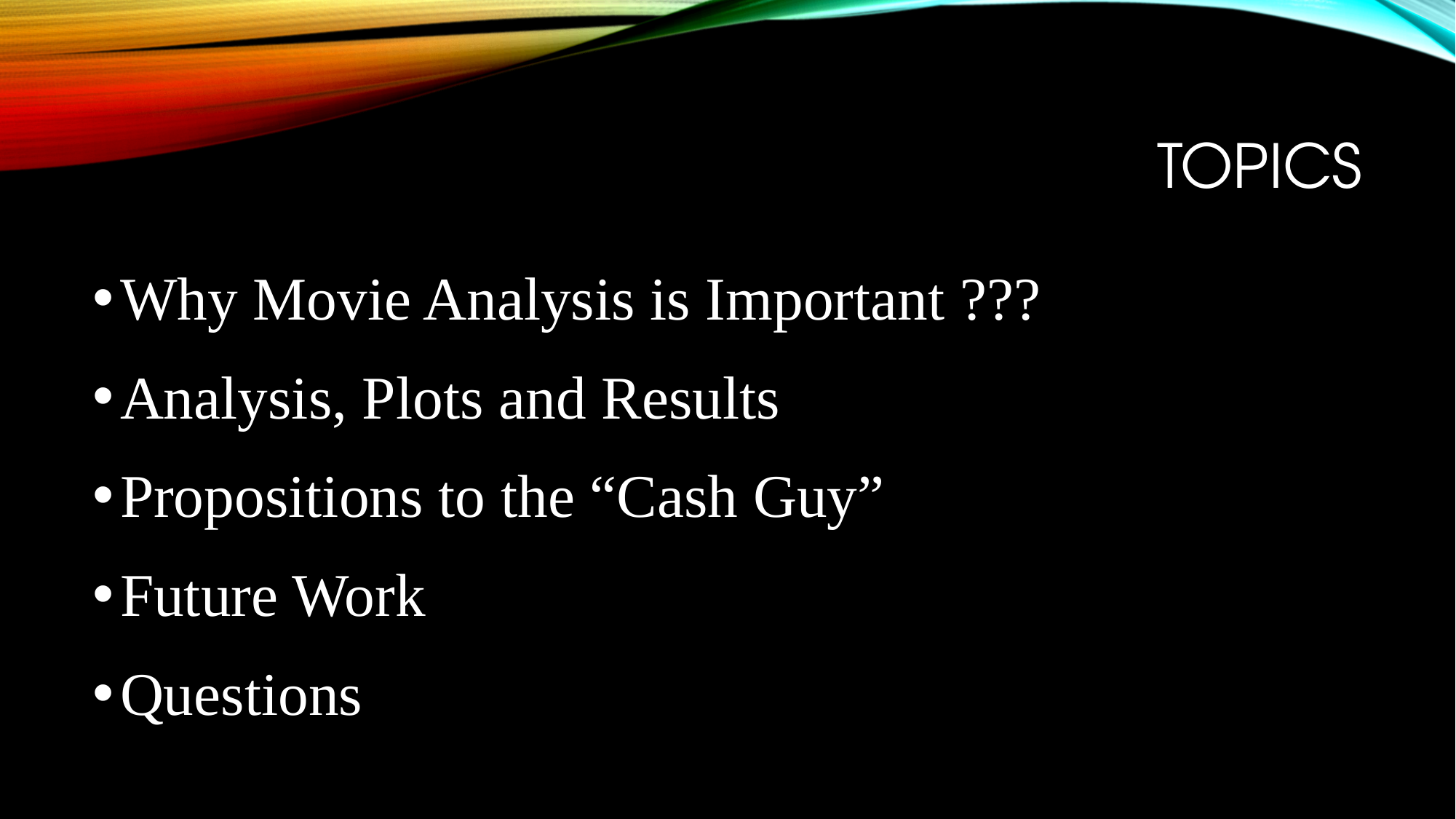

# Topics
Why Movie Analysis is Important ???
Analysis, Plots and Results
Propositions to the “Cash Guy”
Future Work
Questions